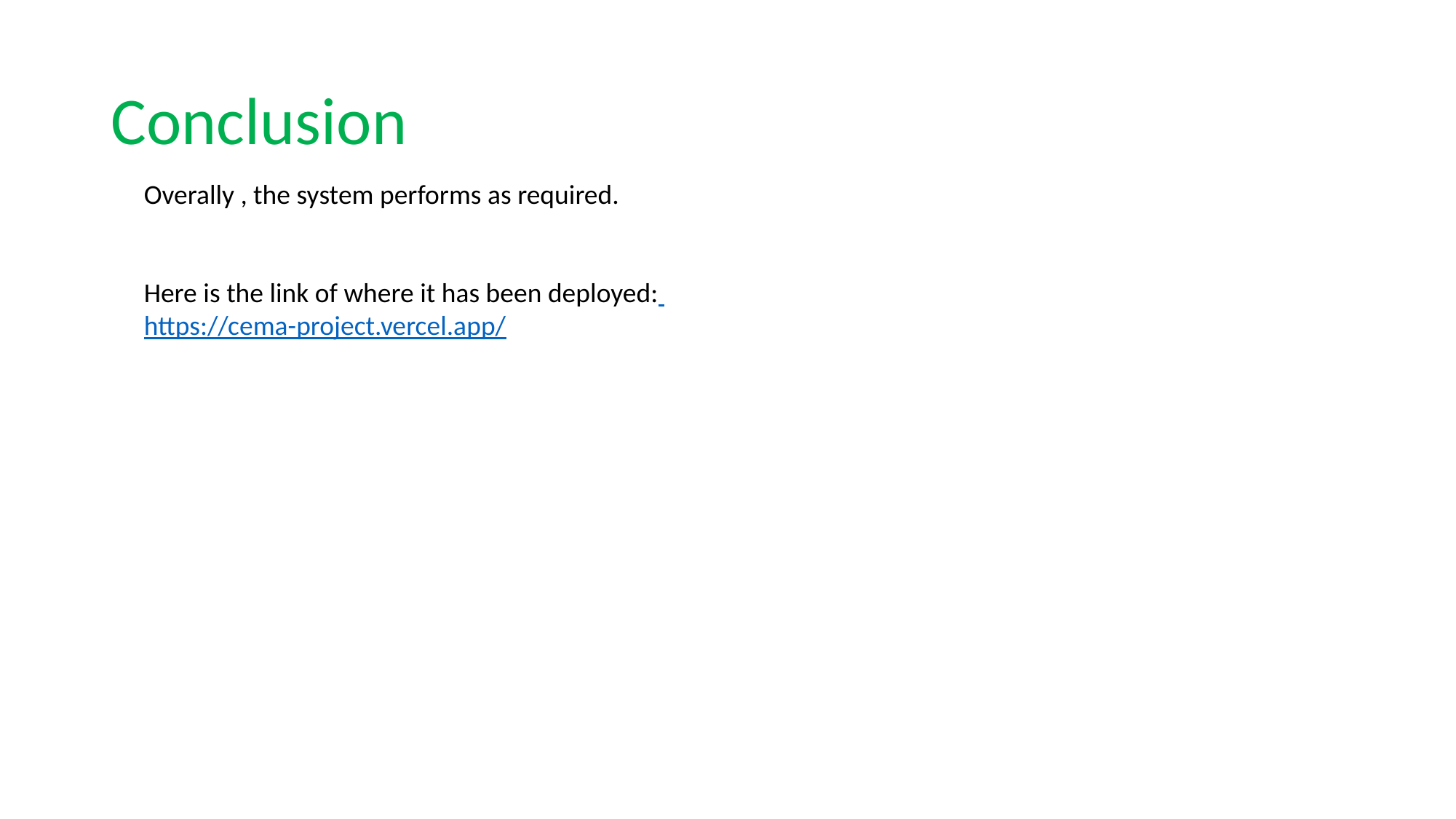

# Conclusion
Overally , the system performs as required.

Here is the link of where it has been deployed: https://cema-project.vercel.app/